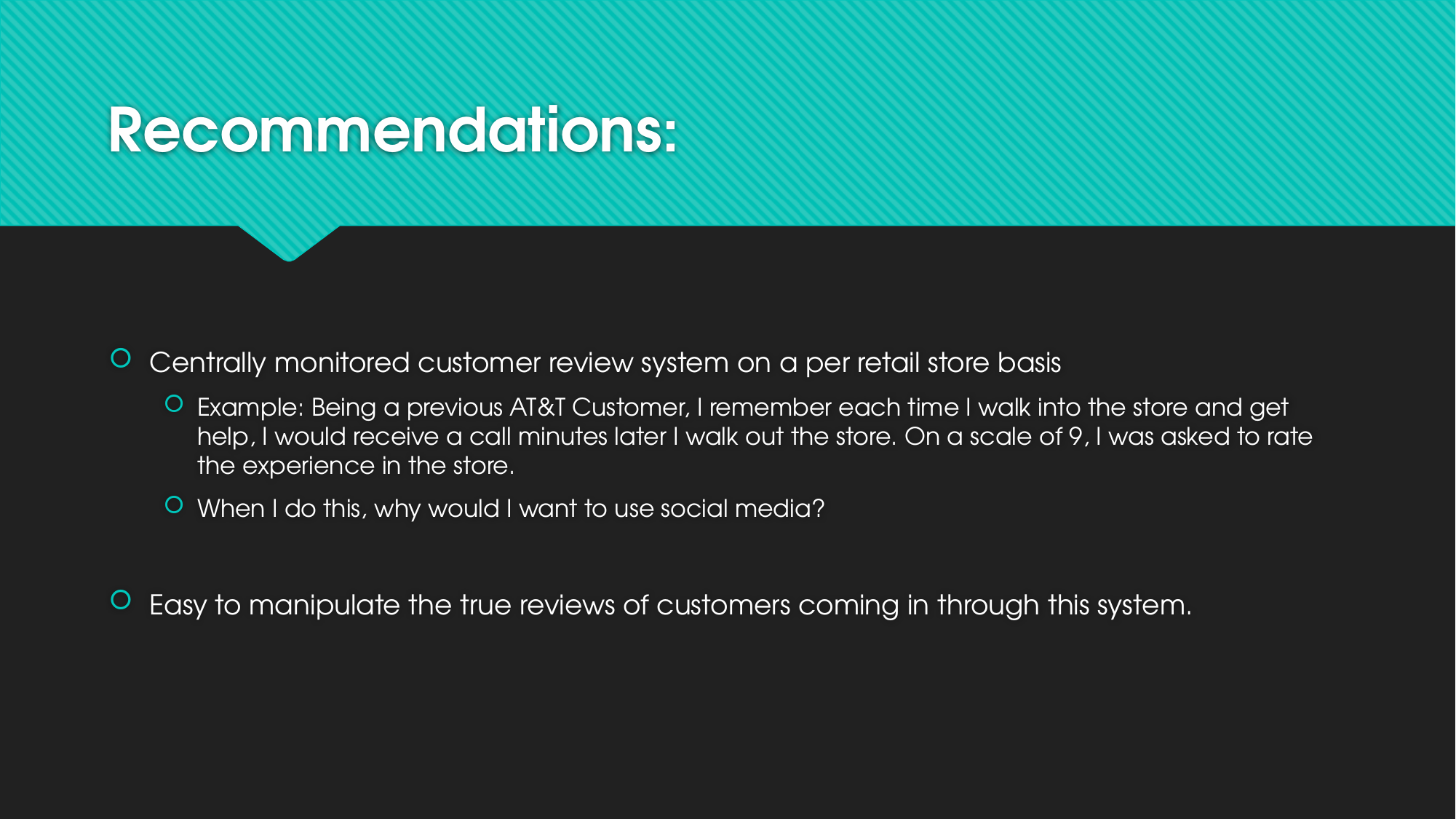

# Recommendations:
Centrally monitored customer review system on a per retail store basis
Example: Being a previous AT&T Customer, I remember each time I walk into the store and get help, I would receive a call minutes later I walk out the store. On a scale of 9, I was asked to rate the experience in the store.
When I do this, why would I want to use social media?

Easy to manipulate the true reviews of customers coming in through this system.